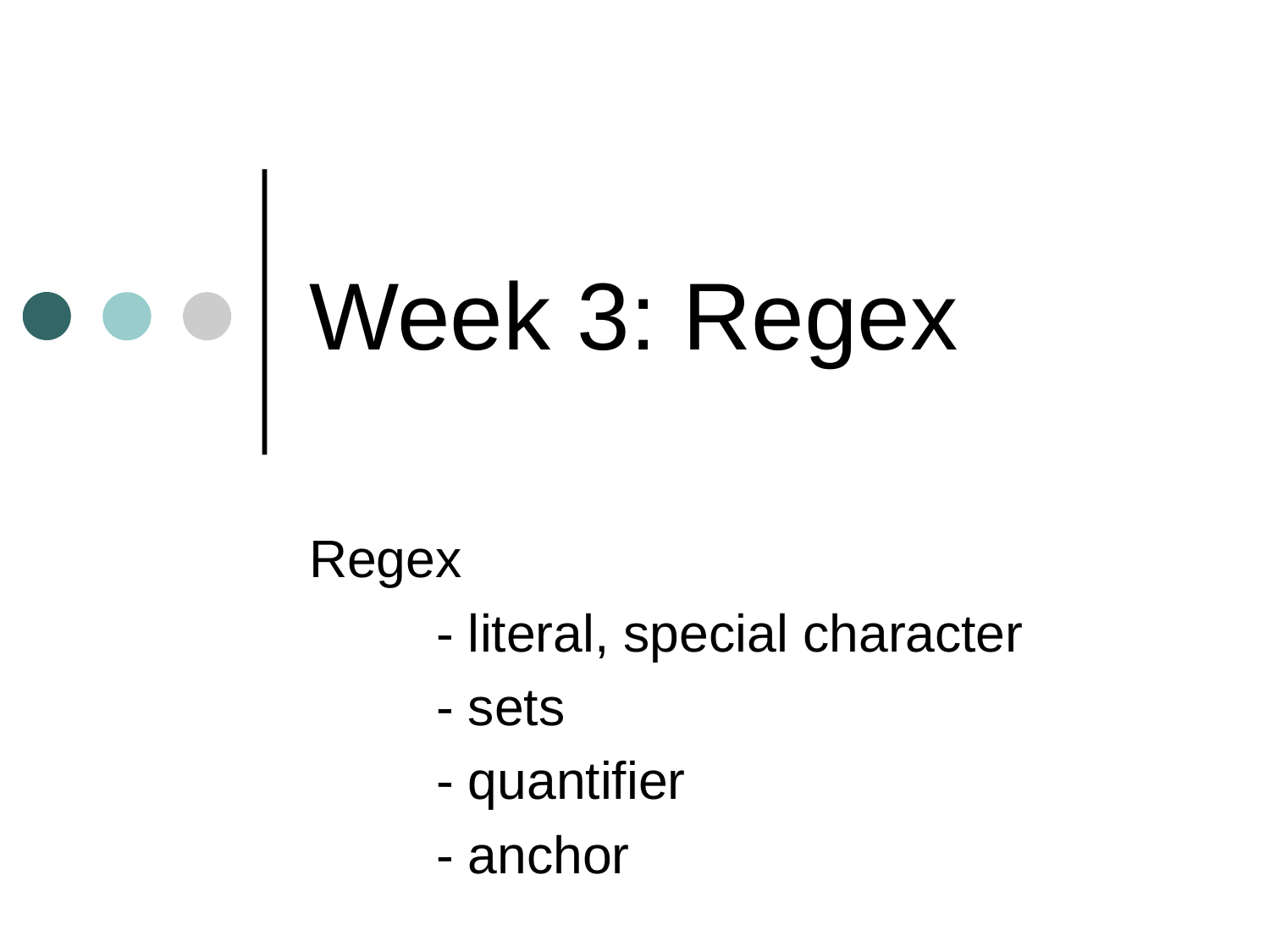

# Week 3: Regex
Regex
	- literal, special character
	- sets
	- quantifier
	- anchor